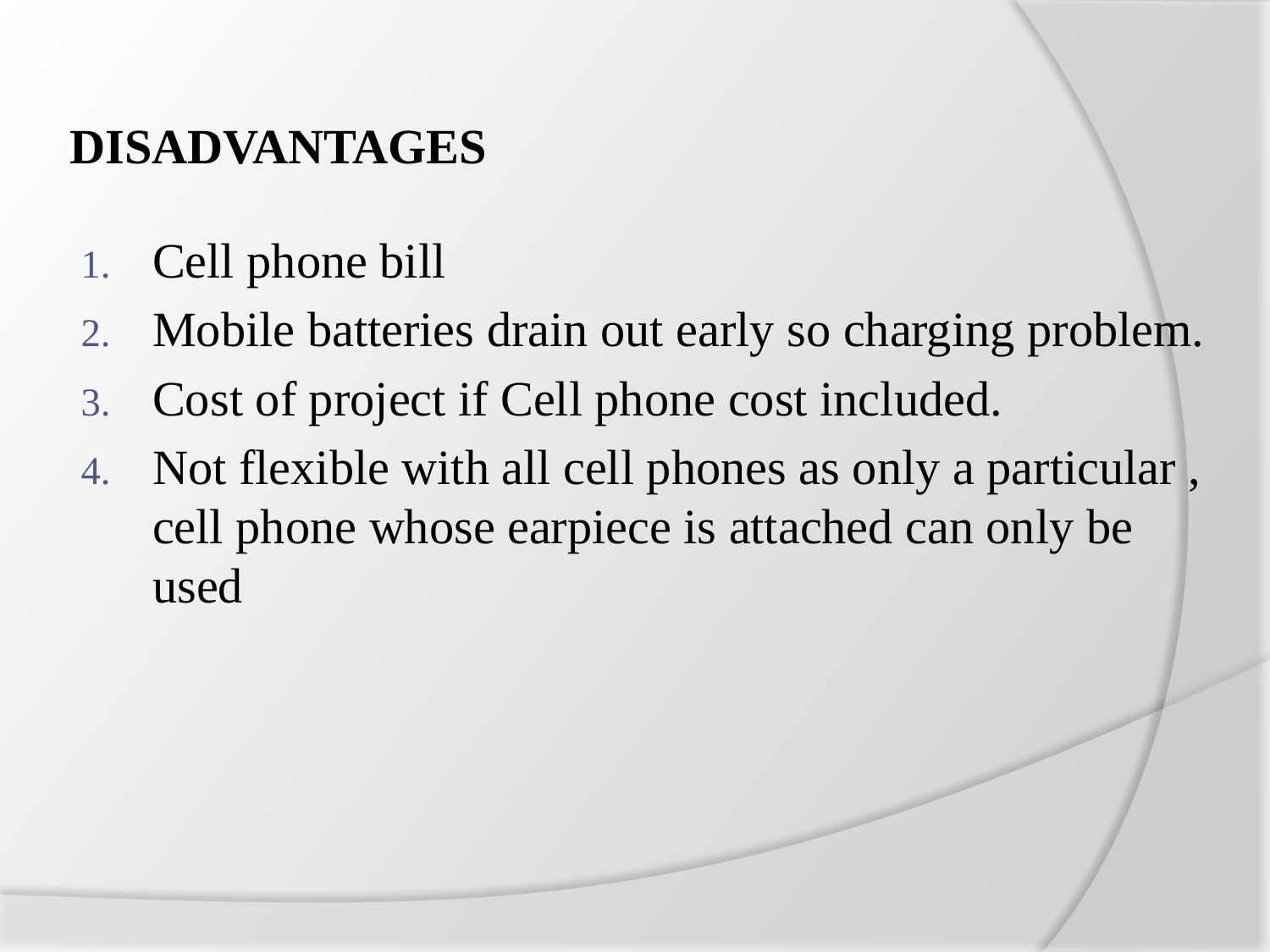

# DISADVANTAGES
Cell phone bill
Mobile batteries drain out early so charging problem.
Cost of project if Cell phone cost included.
Not flexible with all cell phones as only a particular , cell phone whose earpiece is attached can only be used